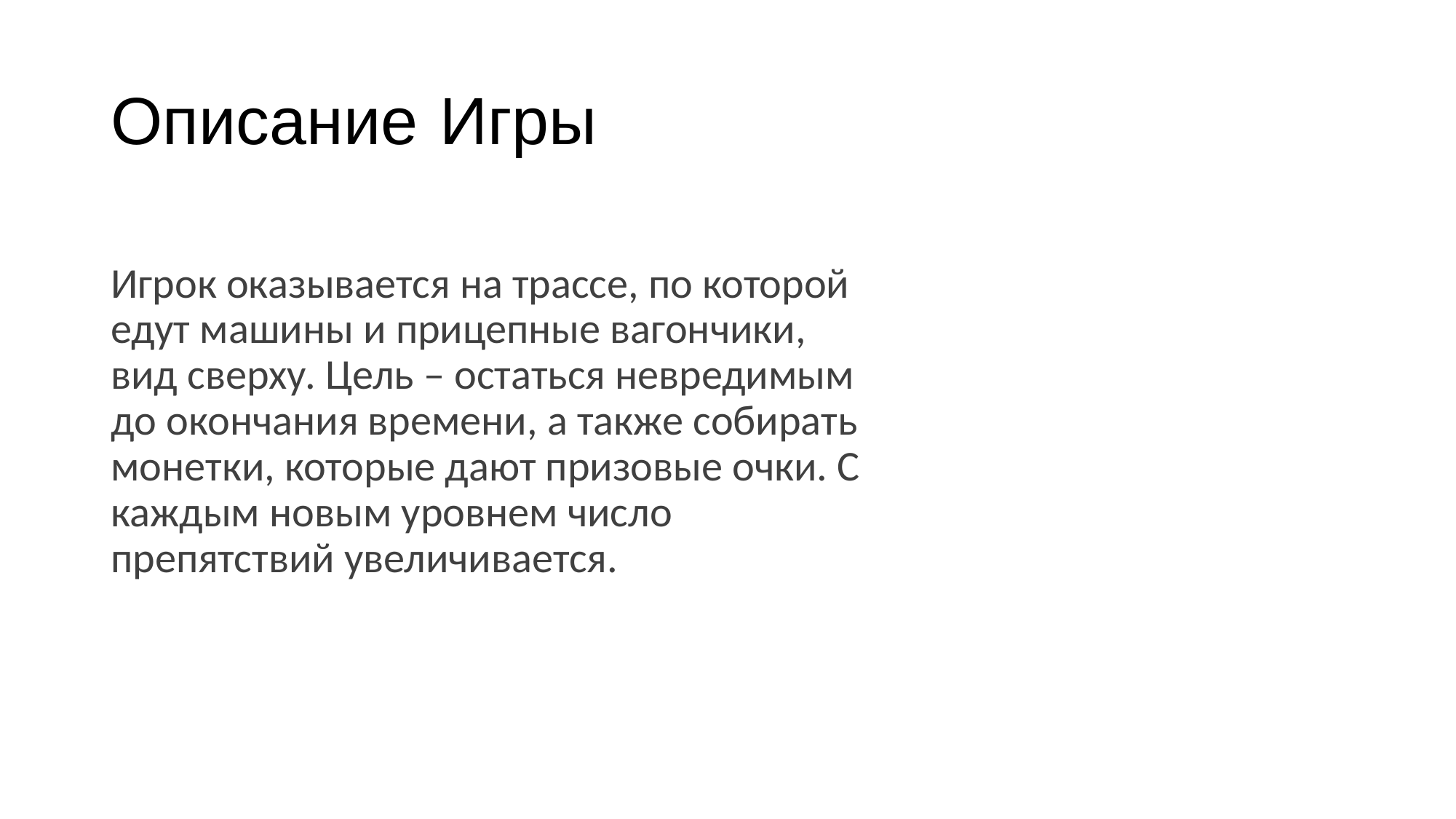

# Описание Игры
Игрок оказывается на трассе, по которой едут машины и прицепные вагончики,  вид сверху. Цель – остаться невредимым до окончания времени, а также собирать монетки, которые дают призовые очки. С каждым новым уровнем число препятствий увеличивается.